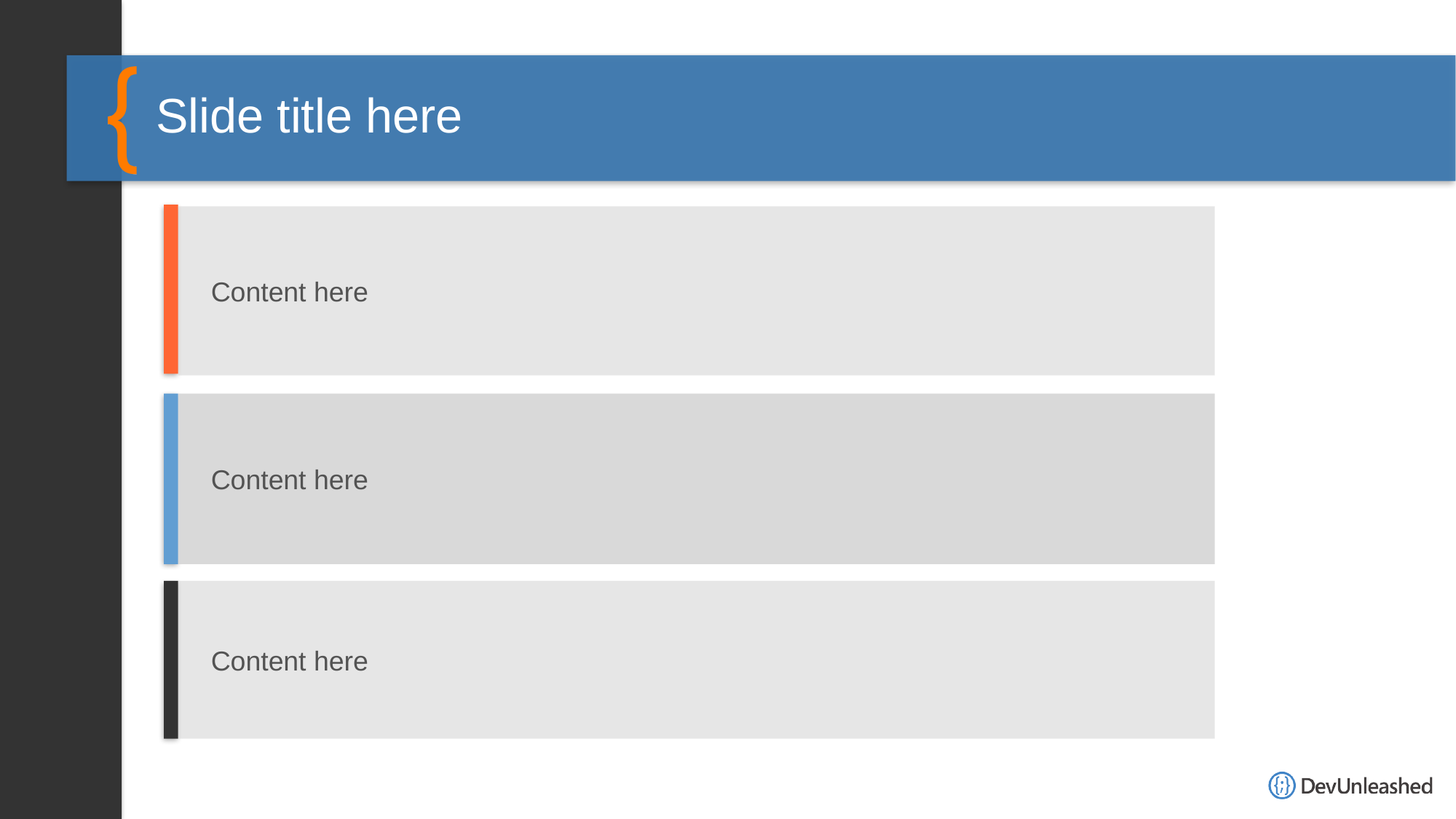

# Slide title here
Content here
Content here
Content here